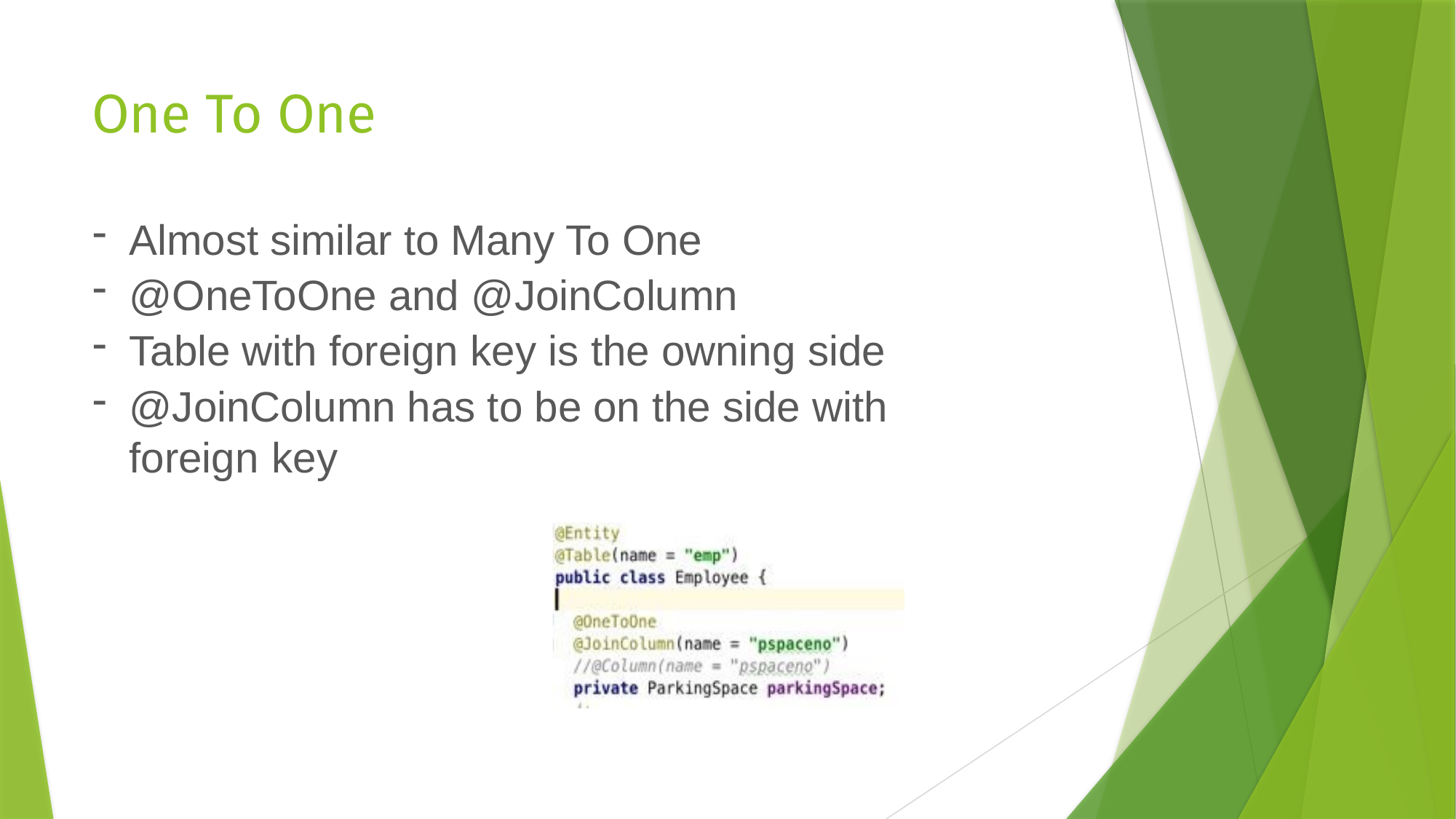

# One To One
Almost similar to Many To One
@OneToOne and @JoinColumn
Table with foreign key is the owning side
@JoinColumn has to be on the side with foreign key